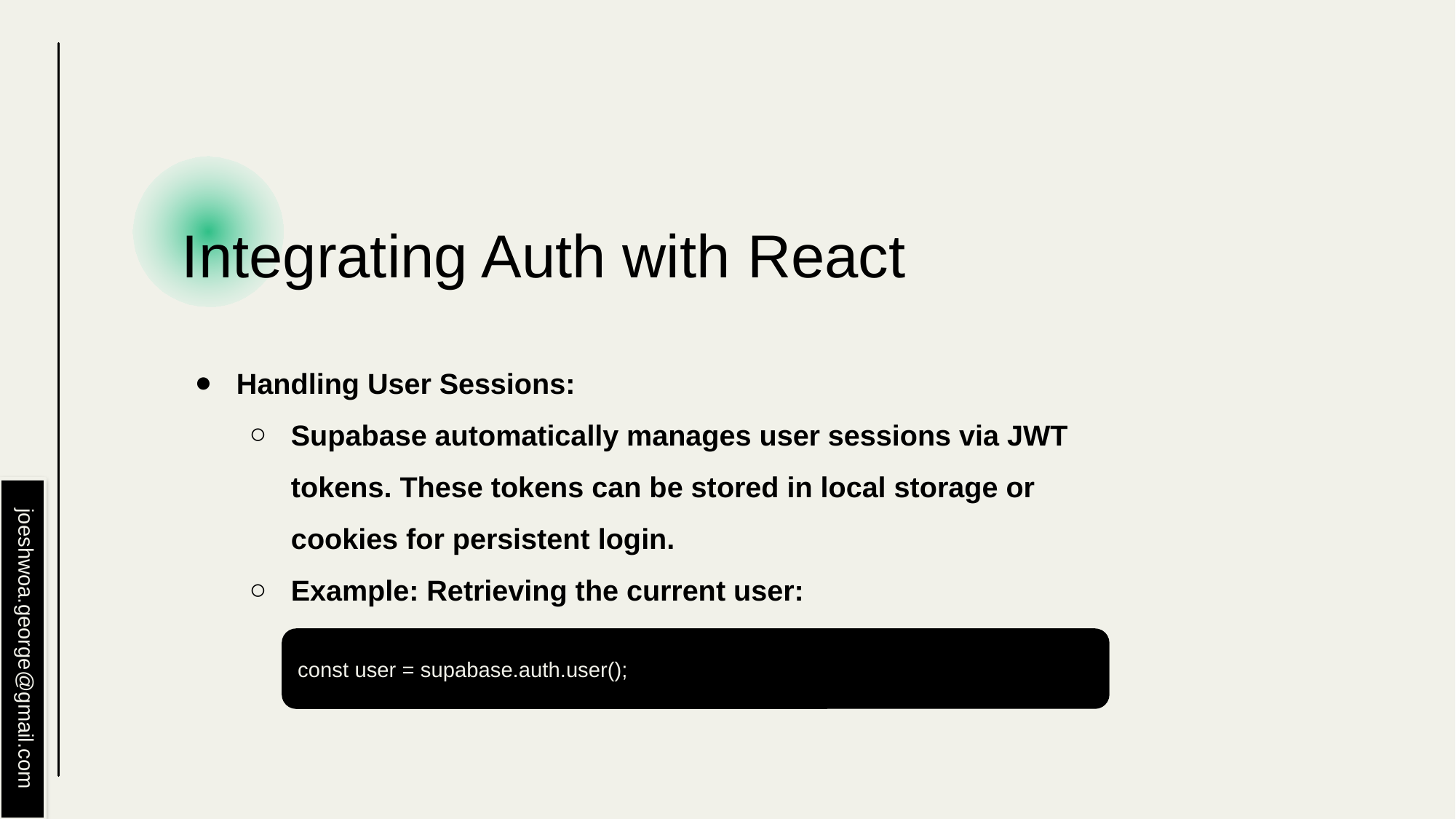

# Integrating Auth with React
Handling User Sessions:
Supabase automatically manages user sessions via JWT tokens. These tokens can be stored in local storage or cookies for persistent login.
Example: Retrieving the current user:

joeshwoa.george@gmail.com
const user = supabase.auth.user();